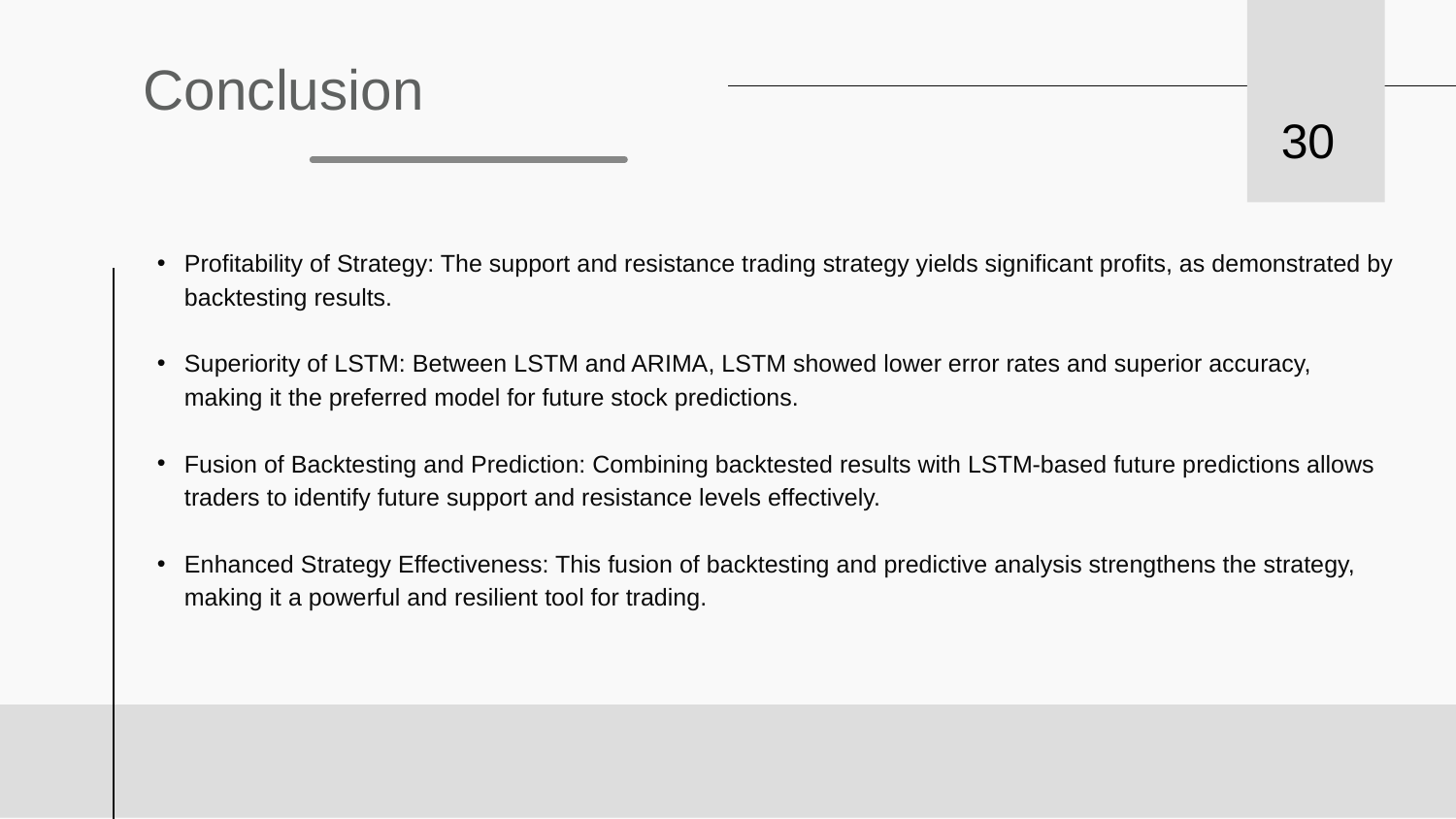

# Conclusion
30
Profitability of Strategy: The support and resistance trading strategy yields significant profits, as demonstrated by backtesting results.

Superiority of LSTM: Between LSTM and ARIMA, LSTM showed lower error rates and superior accuracy, making it the preferred model for future stock predictions.

Fusion of Backtesting and Prediction: Combining backtested results with LSTM-based future predictions allows traders to identify future support and resistance levels effectively.

Enhanced Strategy Effectiveness: This fusion of backtesting and predictive analysis strengthens the strategy, making it a powerful and resilient tool for trading.